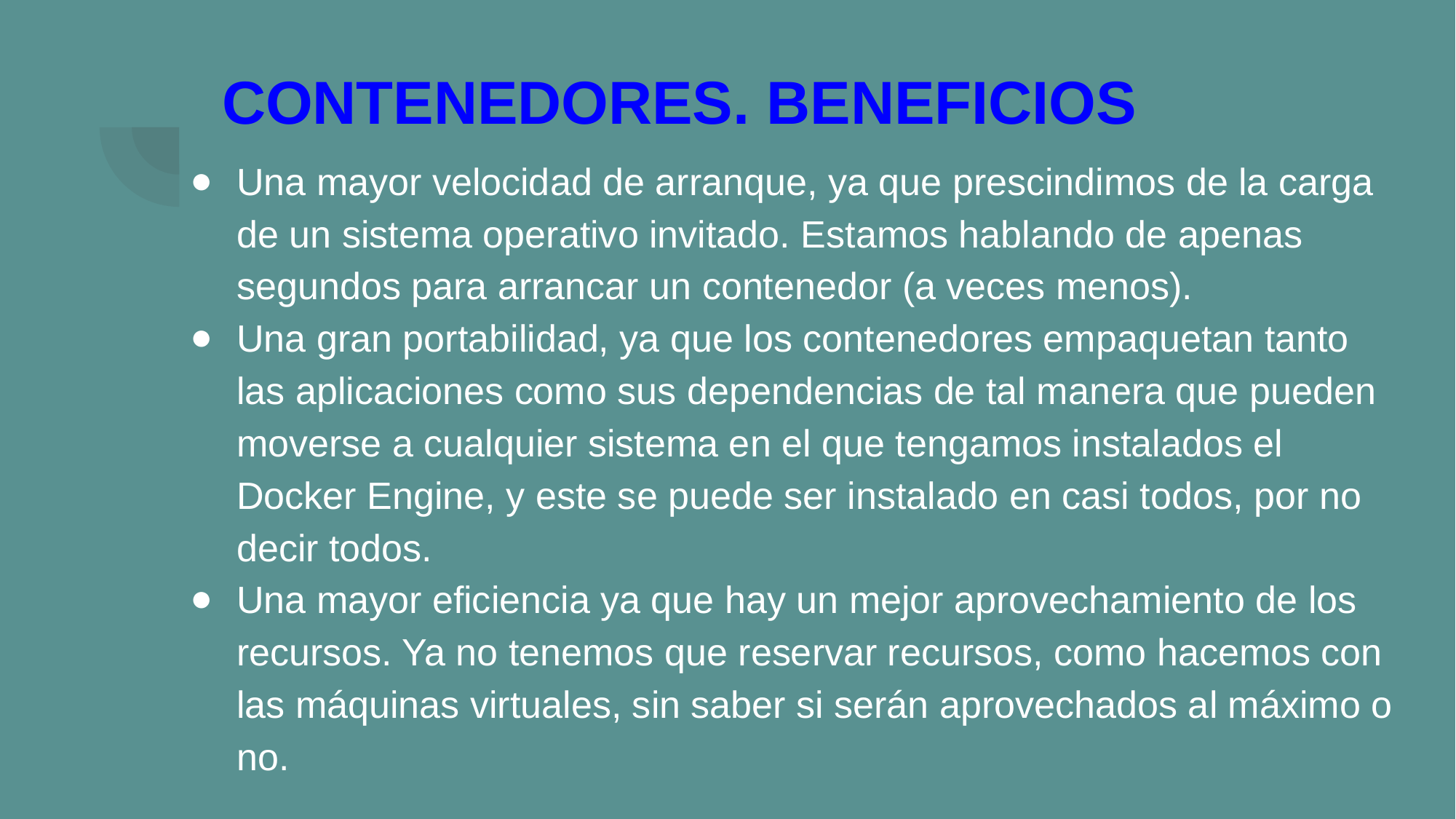

# CONTENEDORES. BENEFICIOS
Una mayor velocidad de arranque, ya que prescindimos de la carga de un sistema operativo invitado. Estamos hablando de apenas segundos para arrancar un contenedor (a veces menos).
Una gran portabilidad, ya que los contenedores empaquetan tanto las aplicaciones como sus dependencias de tal manera que pueden moverse a cualquier sistema en el que tengamos instalados el Docker Engine, y este se puede ser instalado en casi todos, por no decir todos.
Una mayor eficiencia ya que hay un mejor aprovechamiento de los recursos. Ya no tenemos que reservar recursos, como hacemos con las máquinas virtuales, sin saber si serán aprovechados al máximo o no.